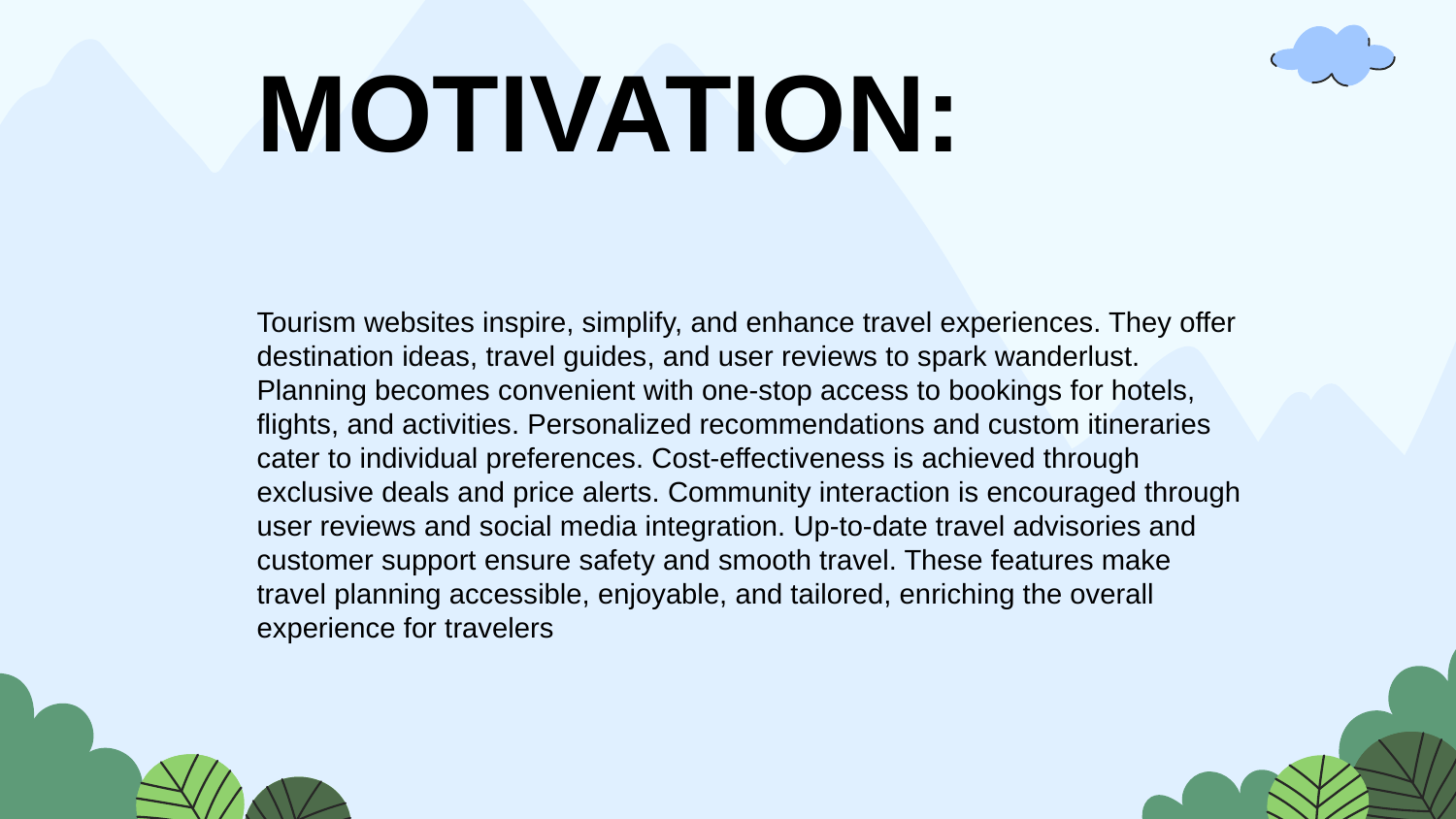

MOTIVATION:

Tourism websites inspire, simplify, and enhance travel experiences. They offer destination ideas, travel guides, and user reviews to spark wanderlust. Planning becomes convenient with one-stop access to bookings for hotels, flights, and activities. Personalized recommendations and custom itineraries cater to individual preferences. Cost-effectiveness is achieved through exclusive deals and price alerts. Community interaction is encouraged through user reviews and social media integration. Up-to-date travel advisories and customer support ensure safety and smooth travel. These features make travel planning accessible, enjoyable, and tailored, enriching the overall experience for travelers